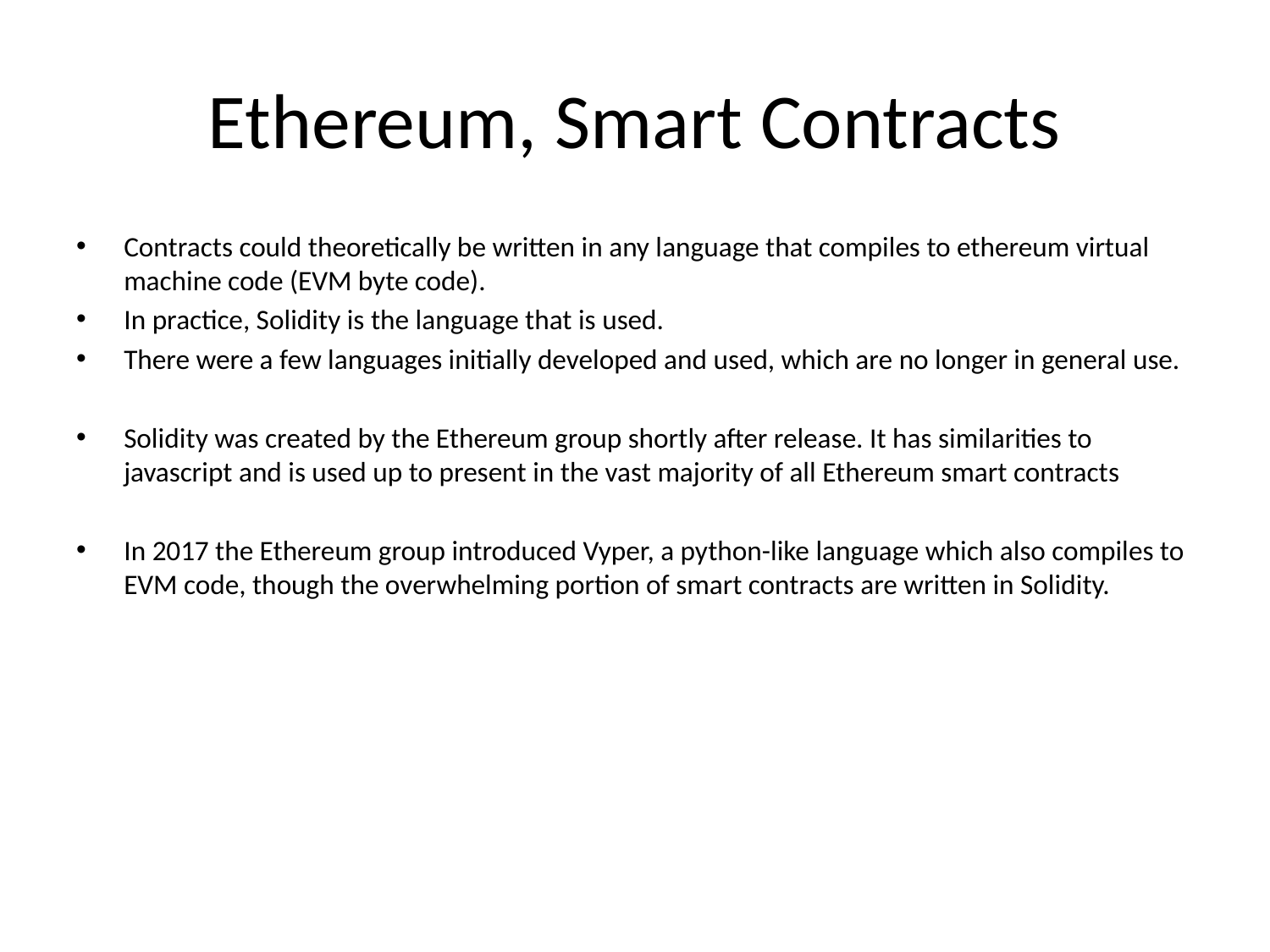

# Ethereum, Smart Contracts
Contracts could theoretically be written in any language that compiles to ethereum virtual machine code (EVM byte code).
In practice, Solidity is the language that is used.
There were a few languages initially developed and used, which are no longer in general use.

Solidity was created by the Ethereum group shortly after release. It has similarities to javascript and is used up to present in the vast majority of all Ethereum smart contracts

In 2017 the Ethereum group introduced Vyper, a python-like language which also compiles to EVM code, though the overwhelming portion of smart contracts are written in Solidity.